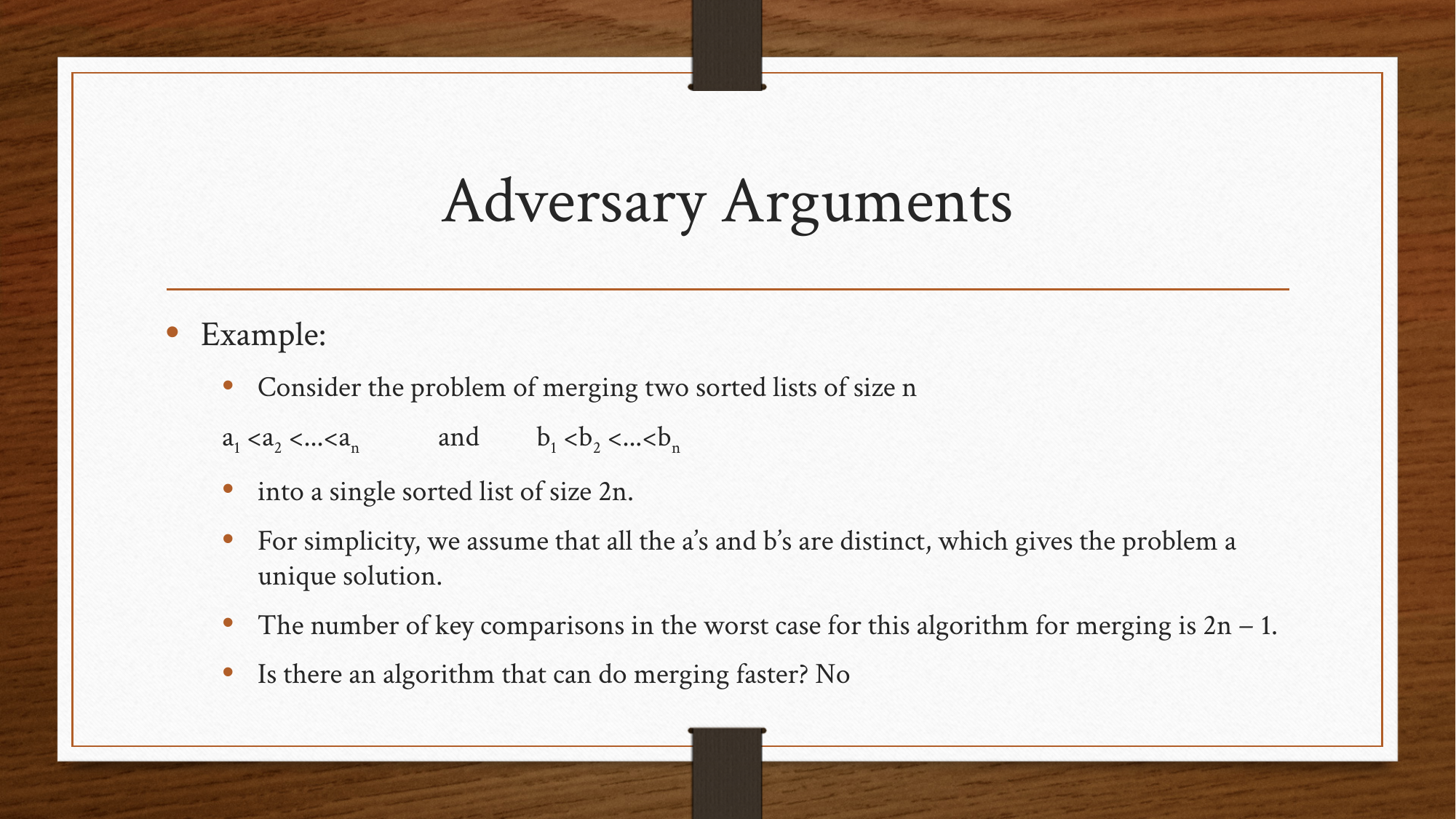

# Adversary Arguments
Example:
Consider the problem of merging two sorted lists of size n
	a1 <a2 <...<an	 and	b1 <b2 <...<bn
into a single sorted list of size 2n.
For simplicity, we assume that all the a’s and b’s are distinct, which gives the problem a unique solution.
The number of key comparisons in the worst case for this algorithm for merging is 2n − 1.
Is there an algorithm that can do merging faster? No